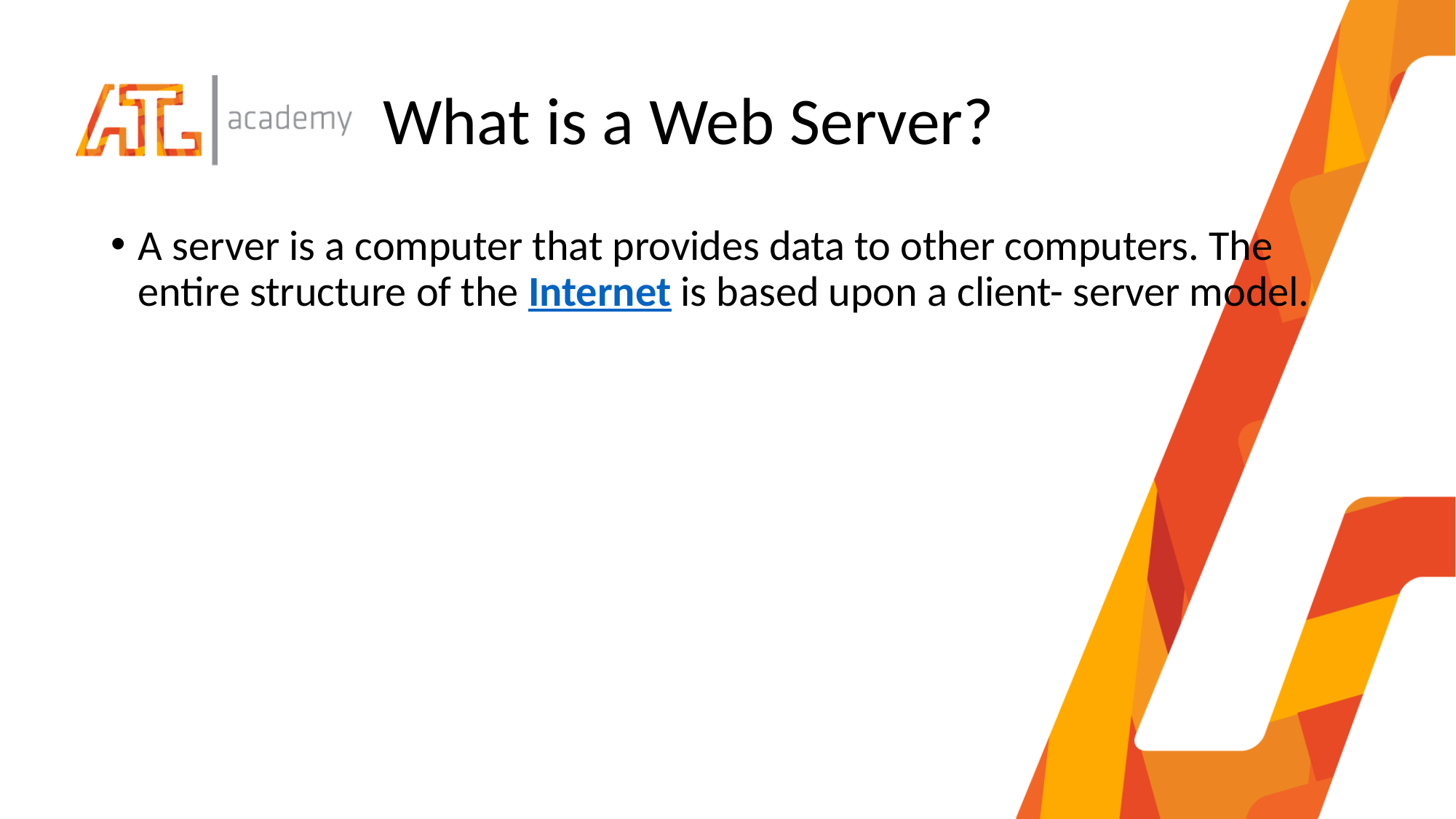

# What is a Web Server?
A server is a computer that provides data to other computers. The entire structure of the Internet is based upon a client- server model.